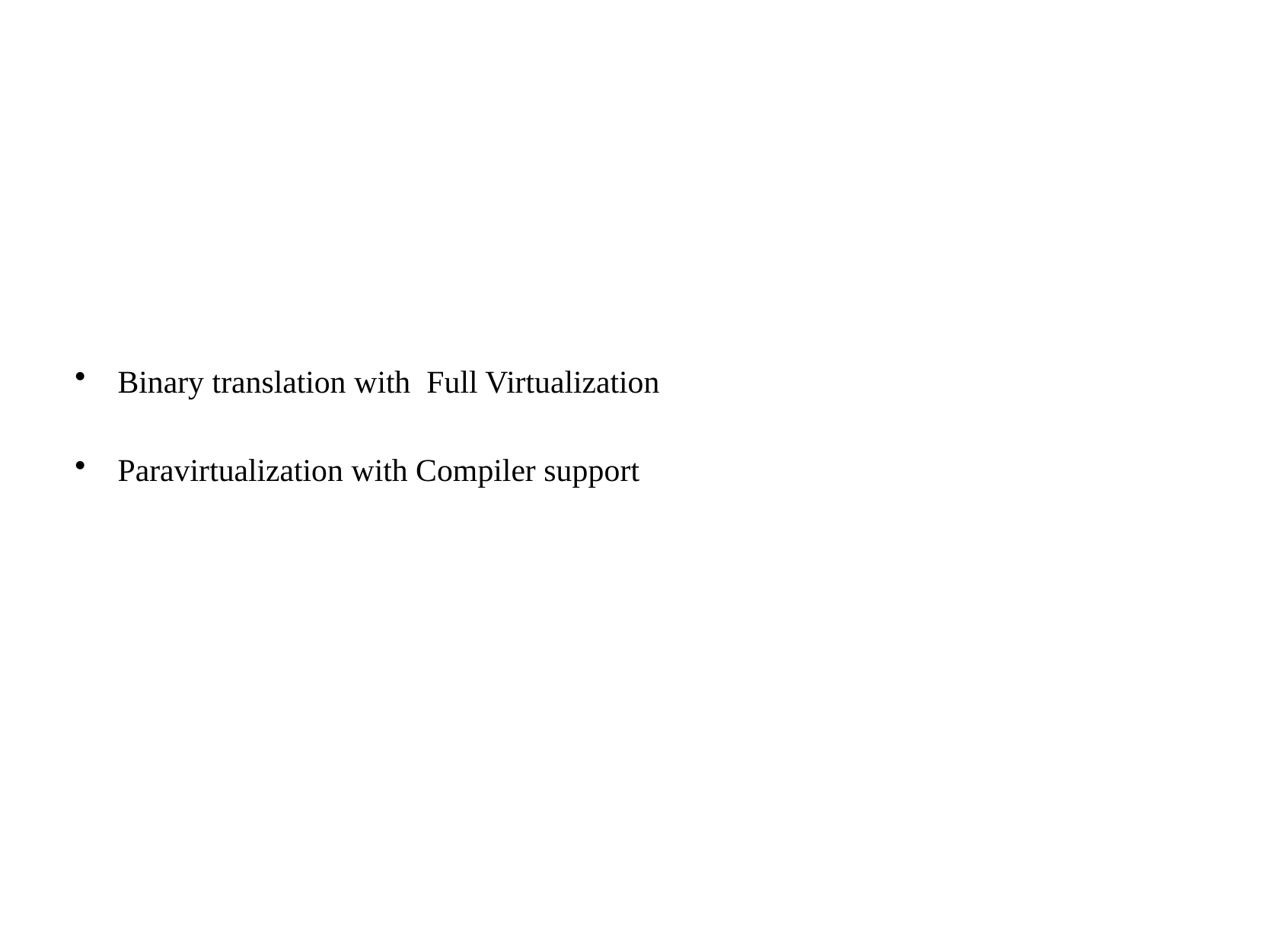

Binary translation with  Full Virtualization

Paravirtualization with Compiler support